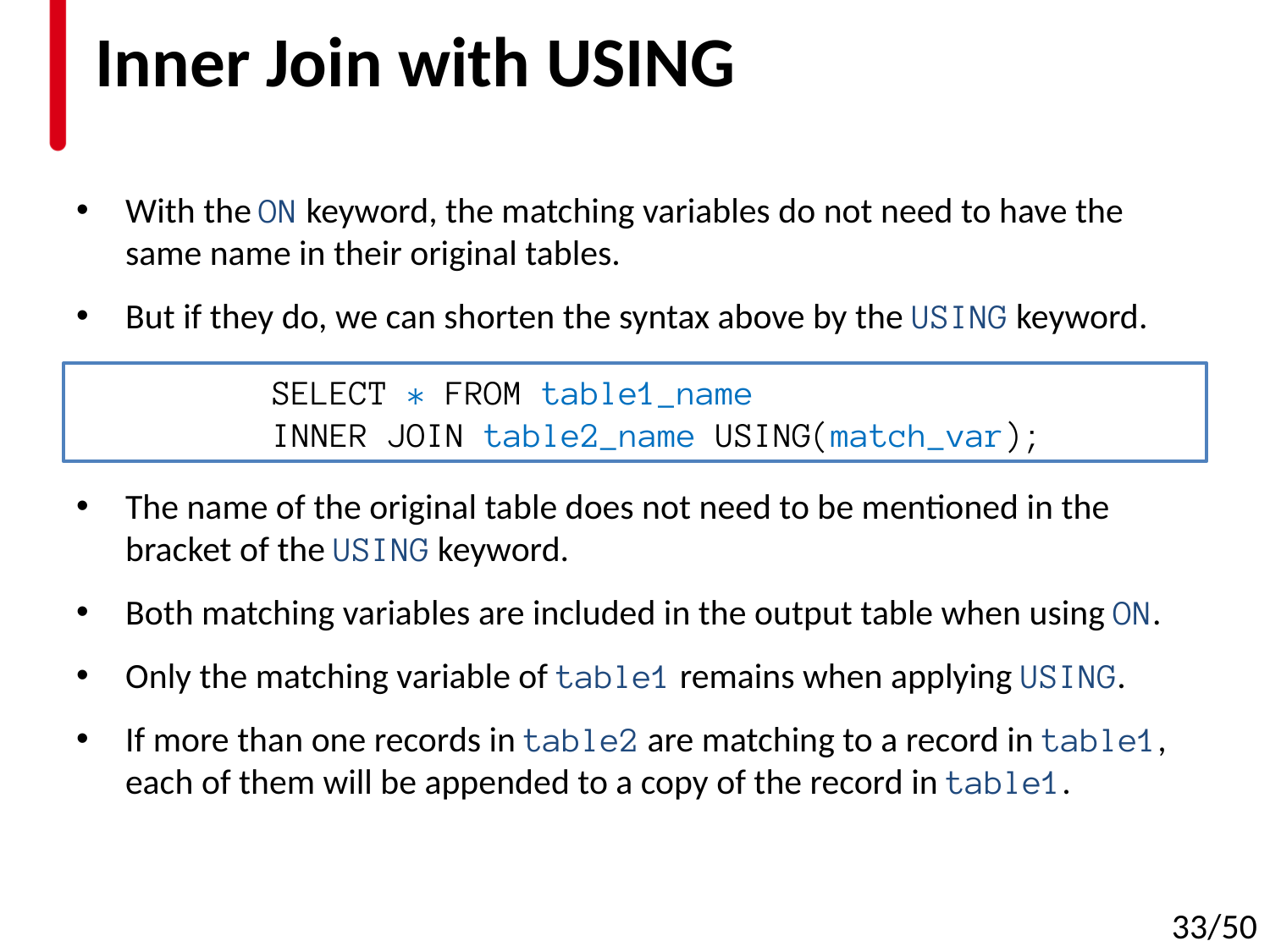

# Inner Join with USING
With the ON keyword, the matching variables do not need to have the same name in their original tables.
But if they do, we can shorten the syntax above by the USING keyword.

The name of the original table does not need to be mentioned in the bracket of the USING keyword.
Both matching variables are included in the output table when using ON.
Only the matching variable of table1 remains when applying USING.
If more than one records in table2 are matching to a record in table1, each of them will be appended to a copy of the record in table1.
SELECT * FROM table1_name
INNER JOIN table2_name USING(match_var);